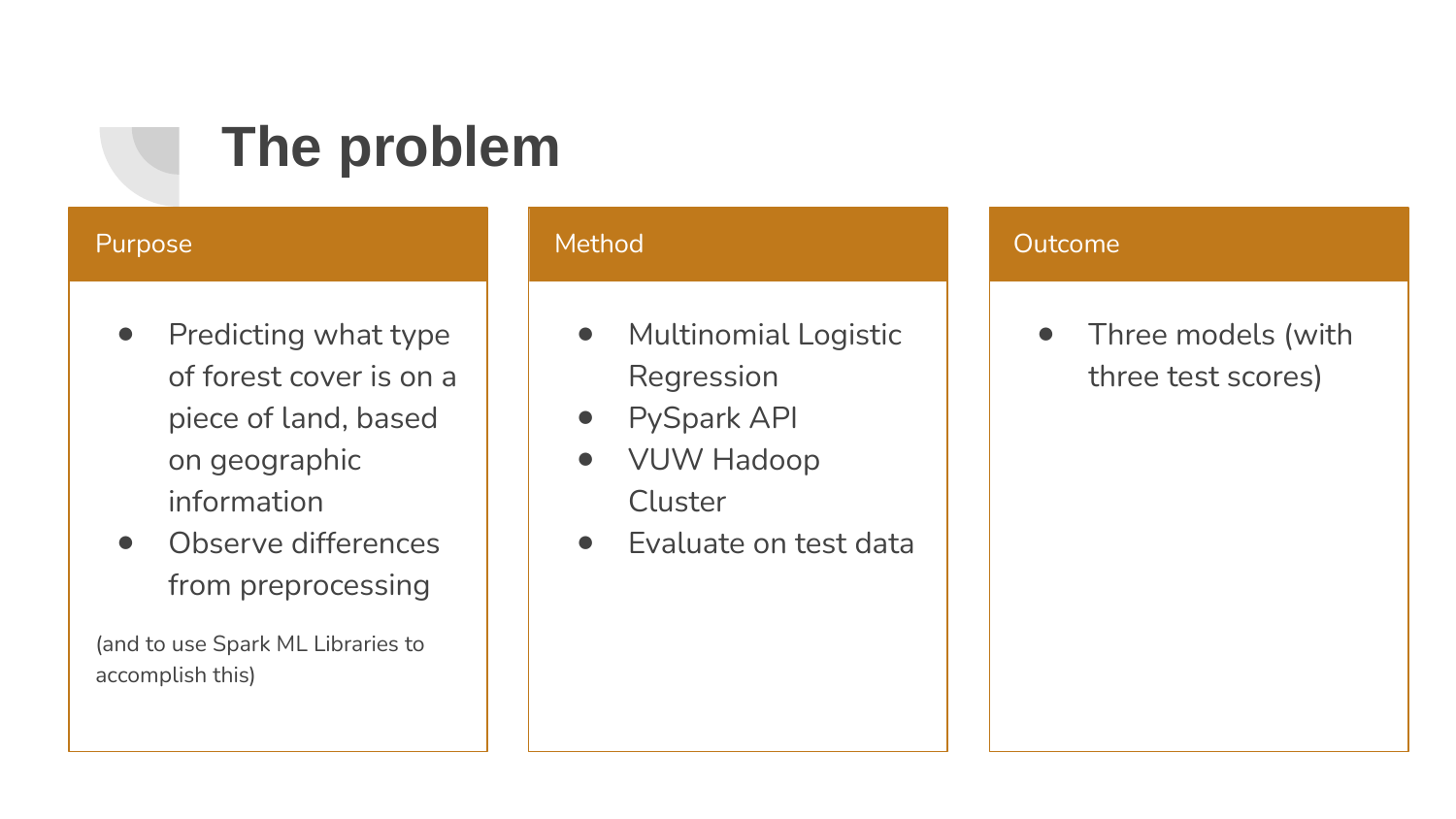

# The problem

Purpose

Method

Outcome
Predicting what type of forest cover is on a piece of land, based on geographic information
Observe differences from preprocessing
(and to use Spark ML Libraries to accomplish this)
Multinomial Logistic Regression
PySpark API
VUW Hadoop Cluster
Evaluate on test data
Three models (with three test scores)